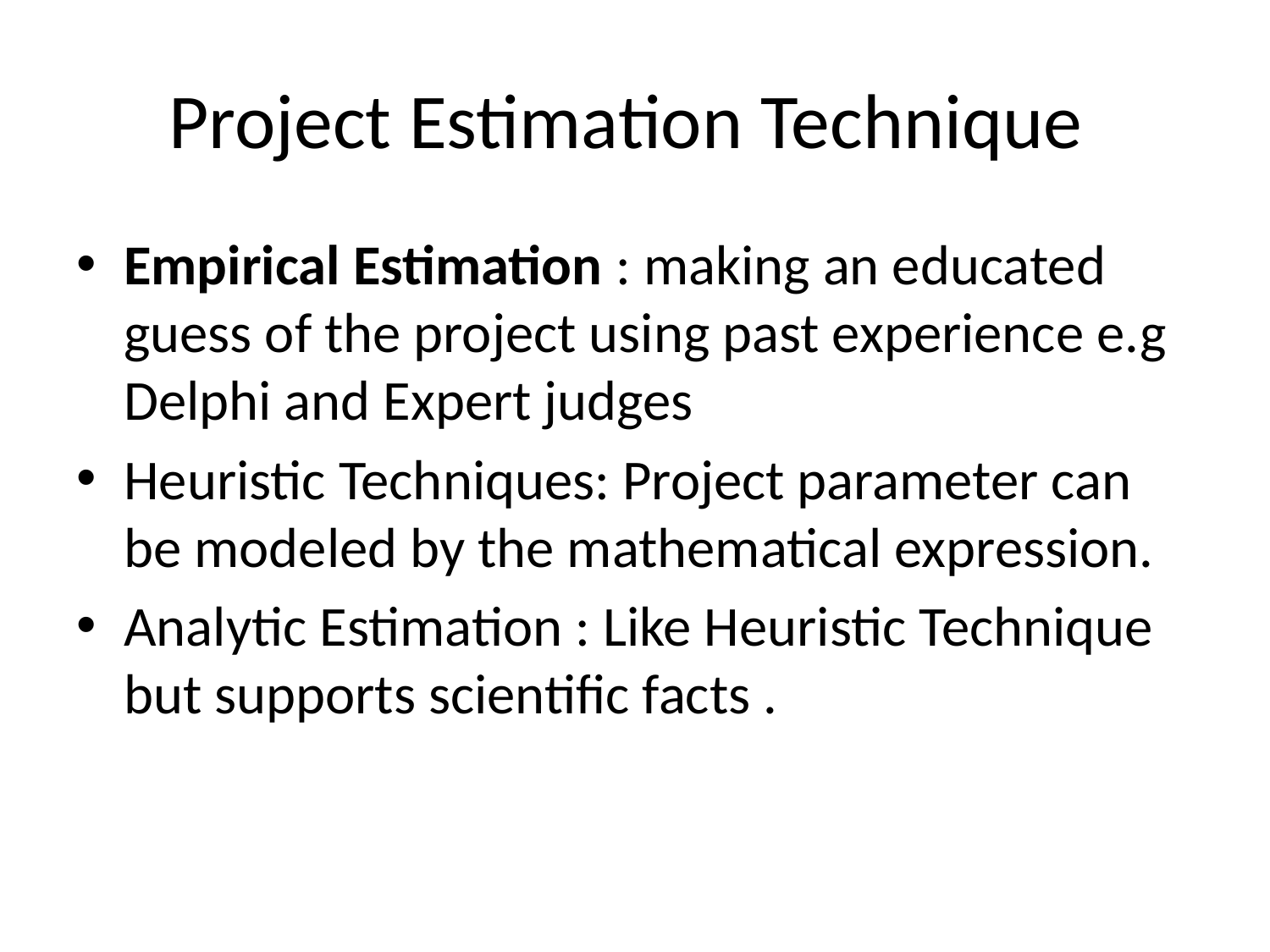

# Project Estimation Technique
Empirical Estimation : making an educated guess of the project using past experience e.g Delphi and Expert judges
Heuristic Techniques: Project parameter can be modeled by the mathematical expression.
Analytic Estimation : Like Heuristic Technique but supports scientific facts .